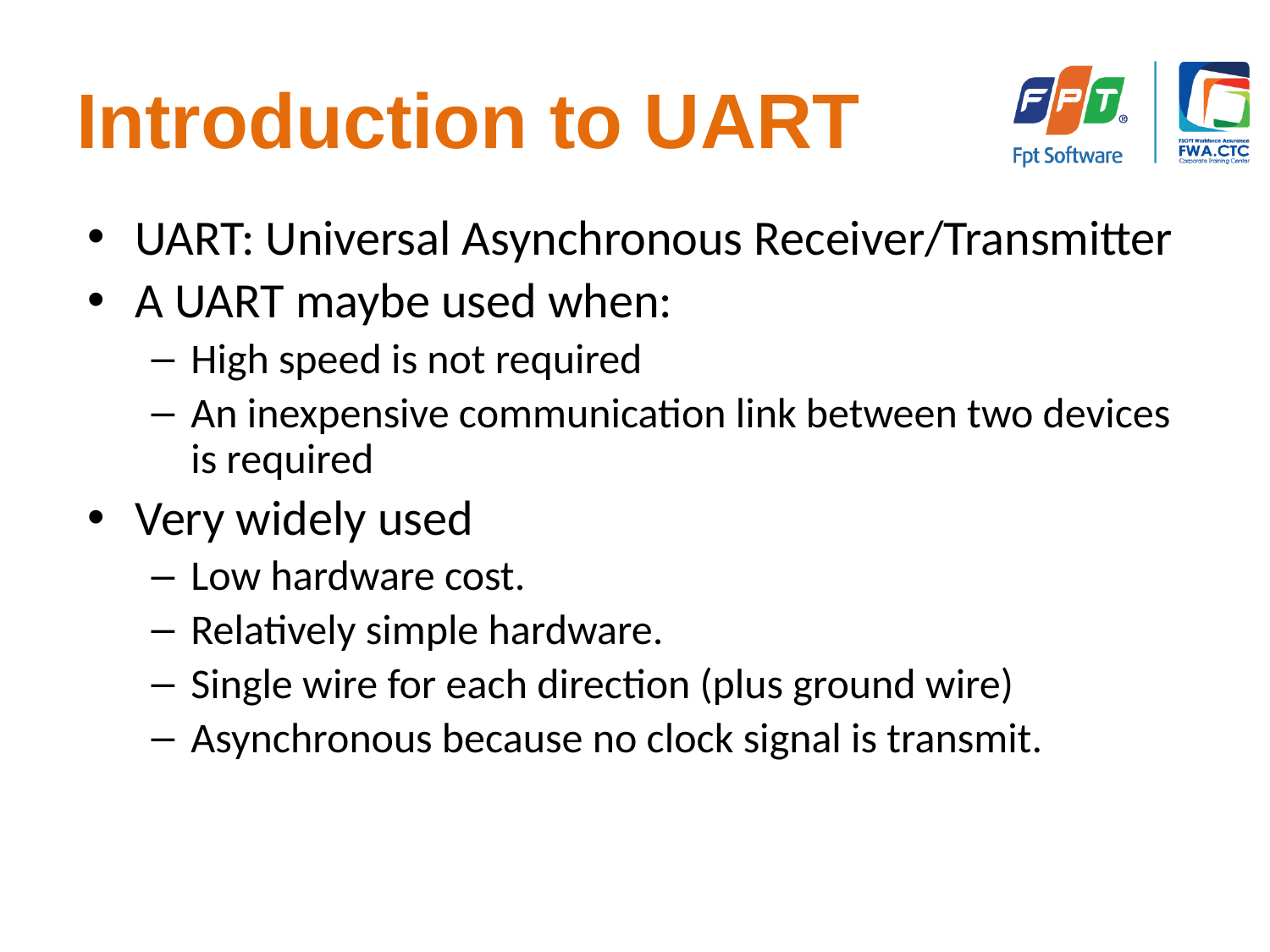

# Introduction to UART
UART: Universal Asynchronous Receiver/Transmitter
A UART maybe used when:
High speed is not required
An inexpensive communication link between two devices is required
Very widely used
Low hardware cost.
Relatively simple hardware.
Single wire for each direction (plus ground wire)
Asynchronous because no clock signal is transmit.